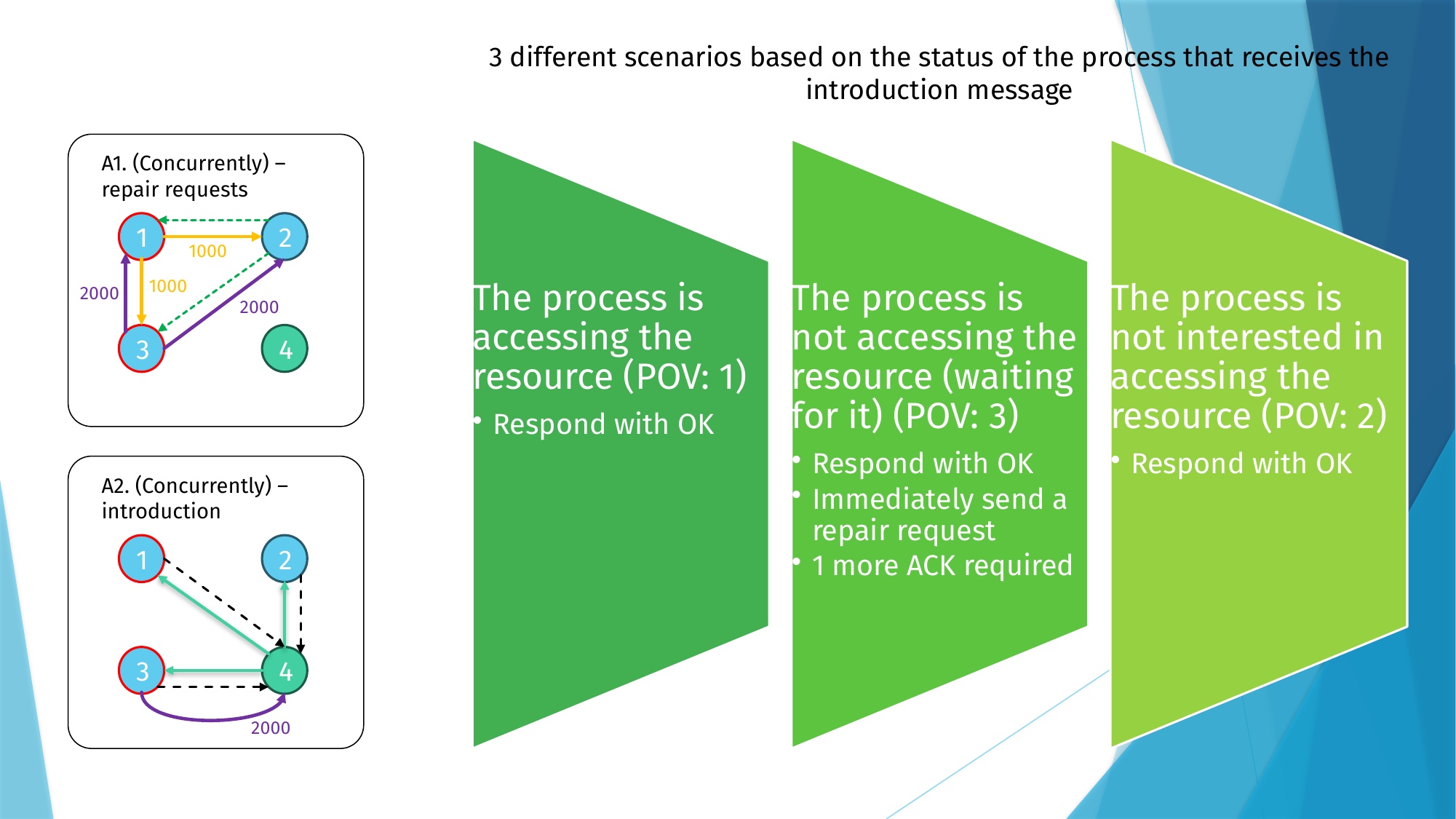

3 different scenarios based on the status of the process that receives the introduction message

The process is accessing the resource (POV: 1)
Respond with OK
The process is not accessing the resource (waiting for it) (POV: 3)
Respond with OK
Immediately send a repair request
1 more ACK required
The process is not interested in accessing the resource (POV: 2)
Respond with OK
A1. (Concurrently) – repair requests
1
2
1000
1000
2000
2000
3
4

A2. (Concurrently) – introduction
1
2
3
4
2000